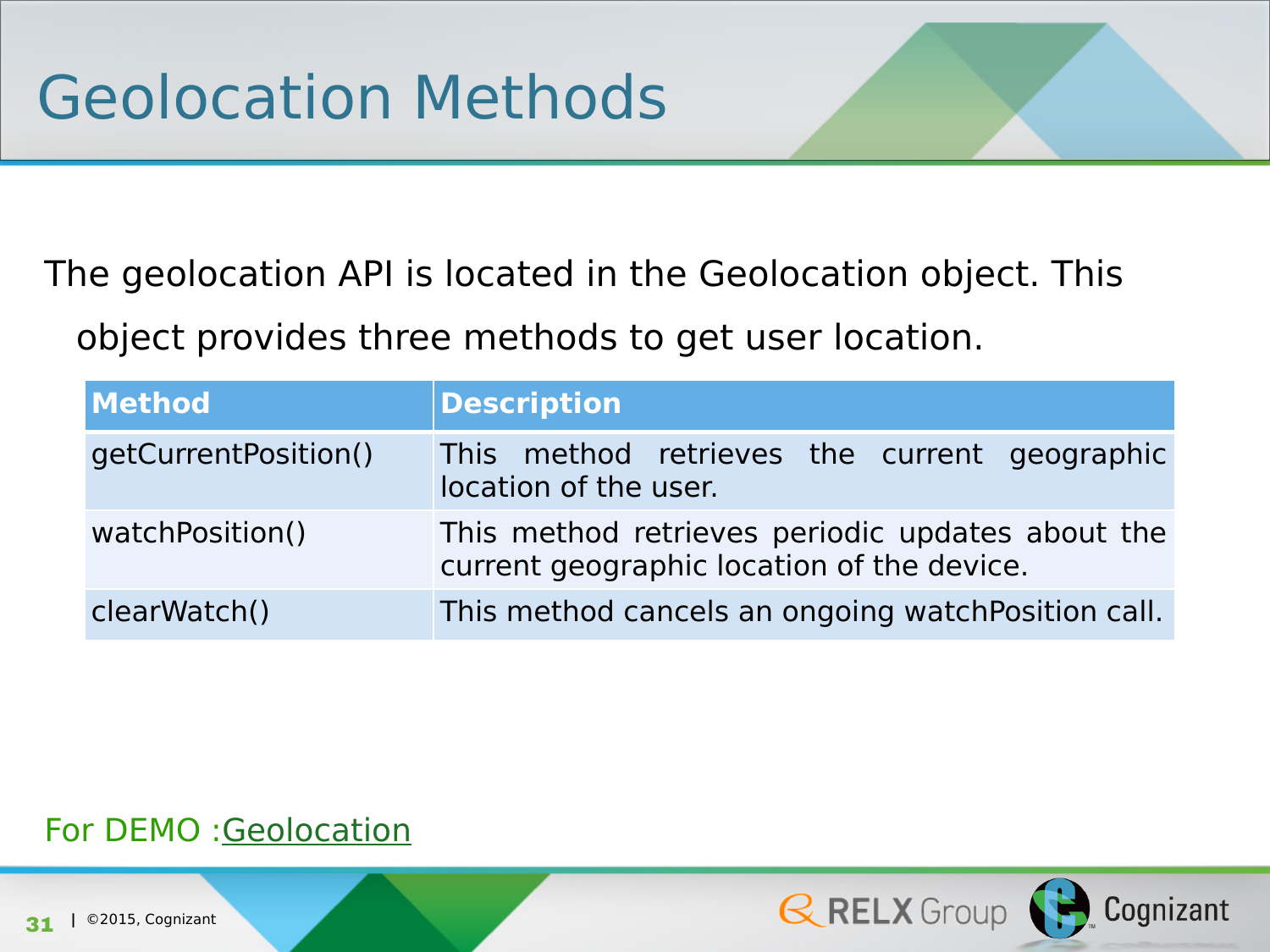

Geolocation Methods

The geolocation API is located in the Geolocation object. This object provides three methods to get user location.
| Method | Description |
| --- | --- |
| getCurrentPosition() | This method retrieves the current geographic location of the user. |
| watchPosition() | This method retrieves periodic updates about the current geographic location of the device. |
| clearWatch() | This method cancels an ongoing watchPosition call. |
For DEMO :Geolocation

31